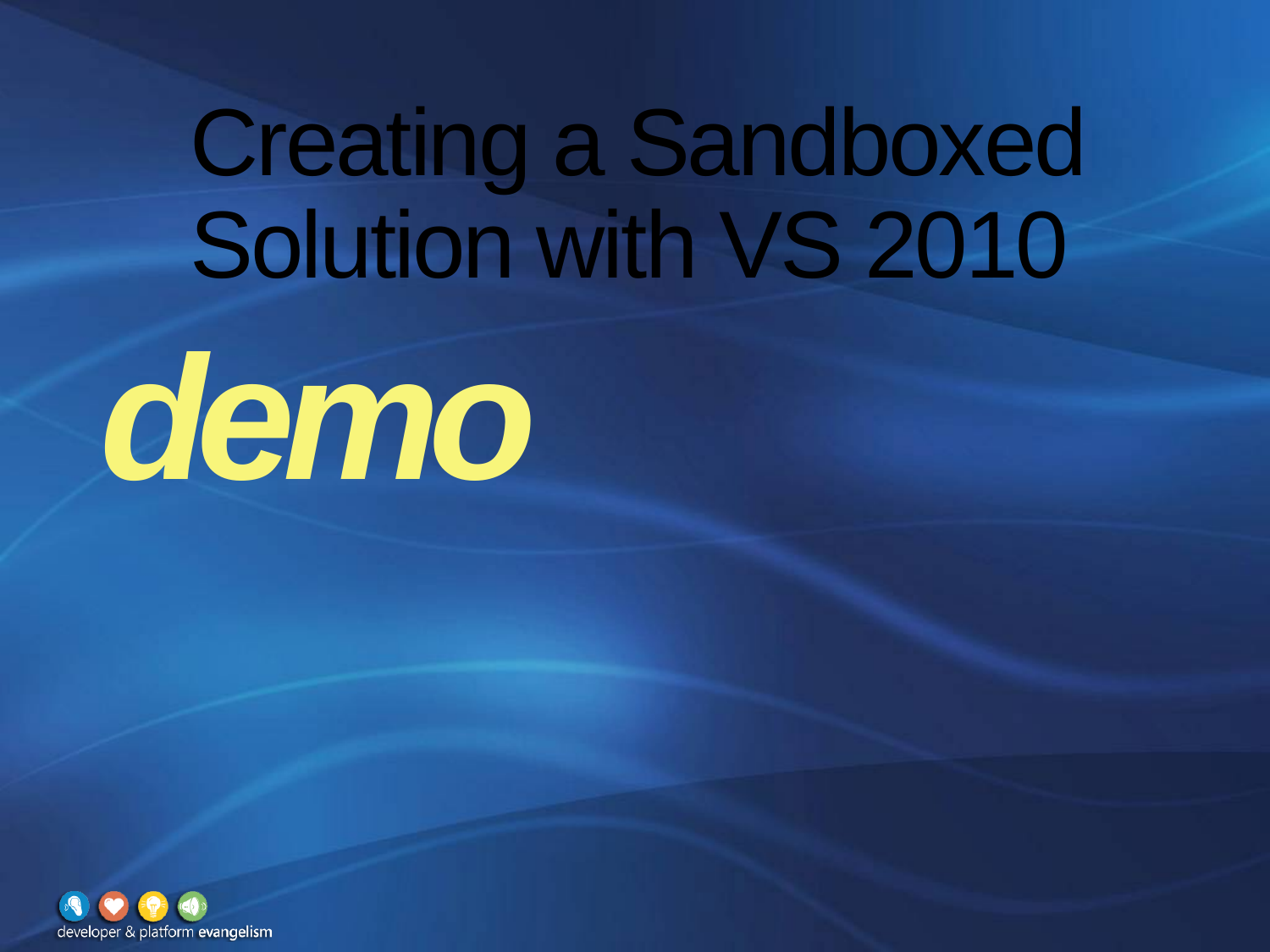

# Creating a Sandboxed Solution with VS 2010
demo